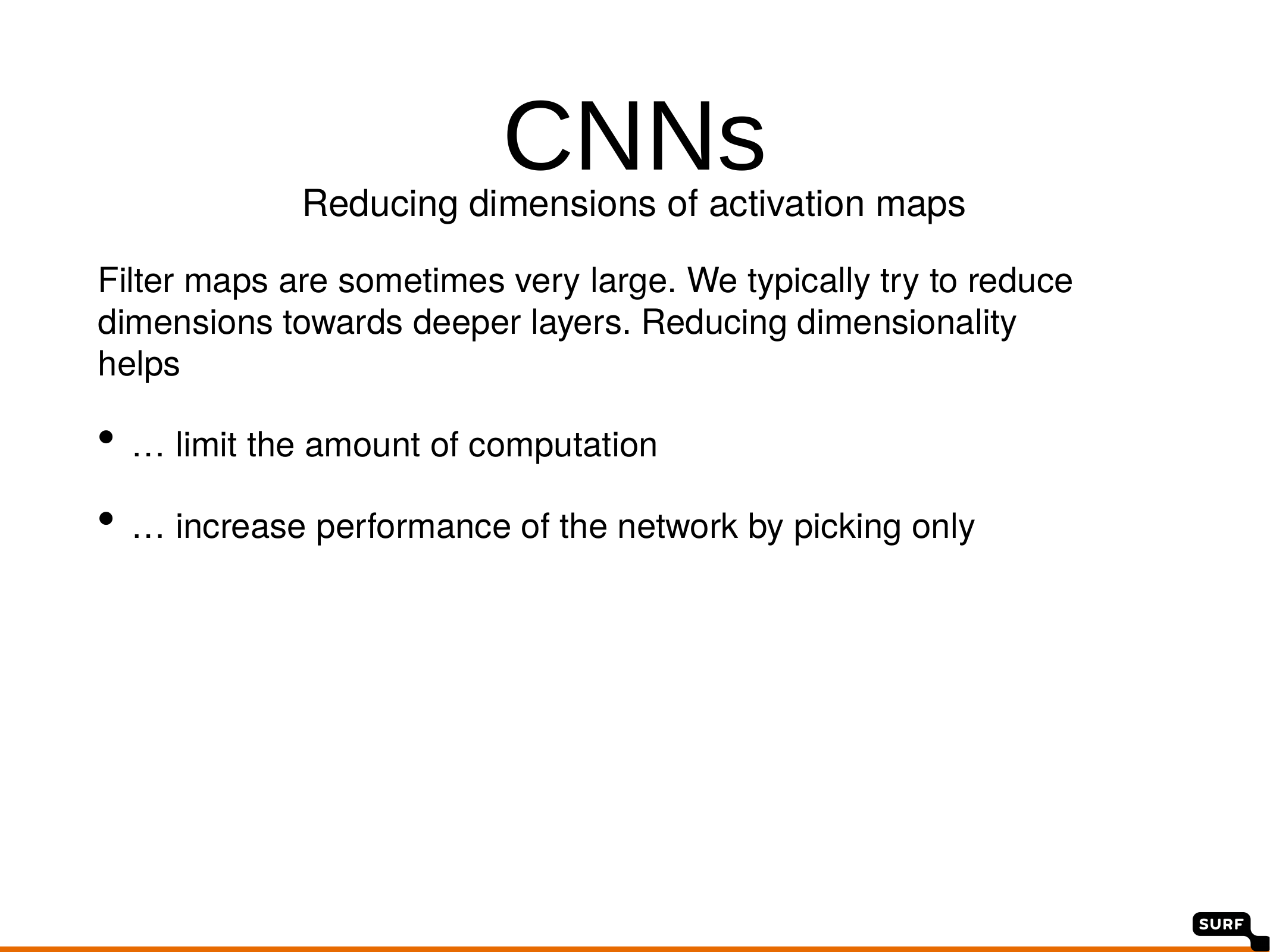

CNNs
Reducing dimensions of activation maps
Filter maps are sometimes very large. We typically try to reduce dimensions towards deeper layers. Reducing dimensionality helps
… limit the amount of computation
… increase performance of the network by picking only